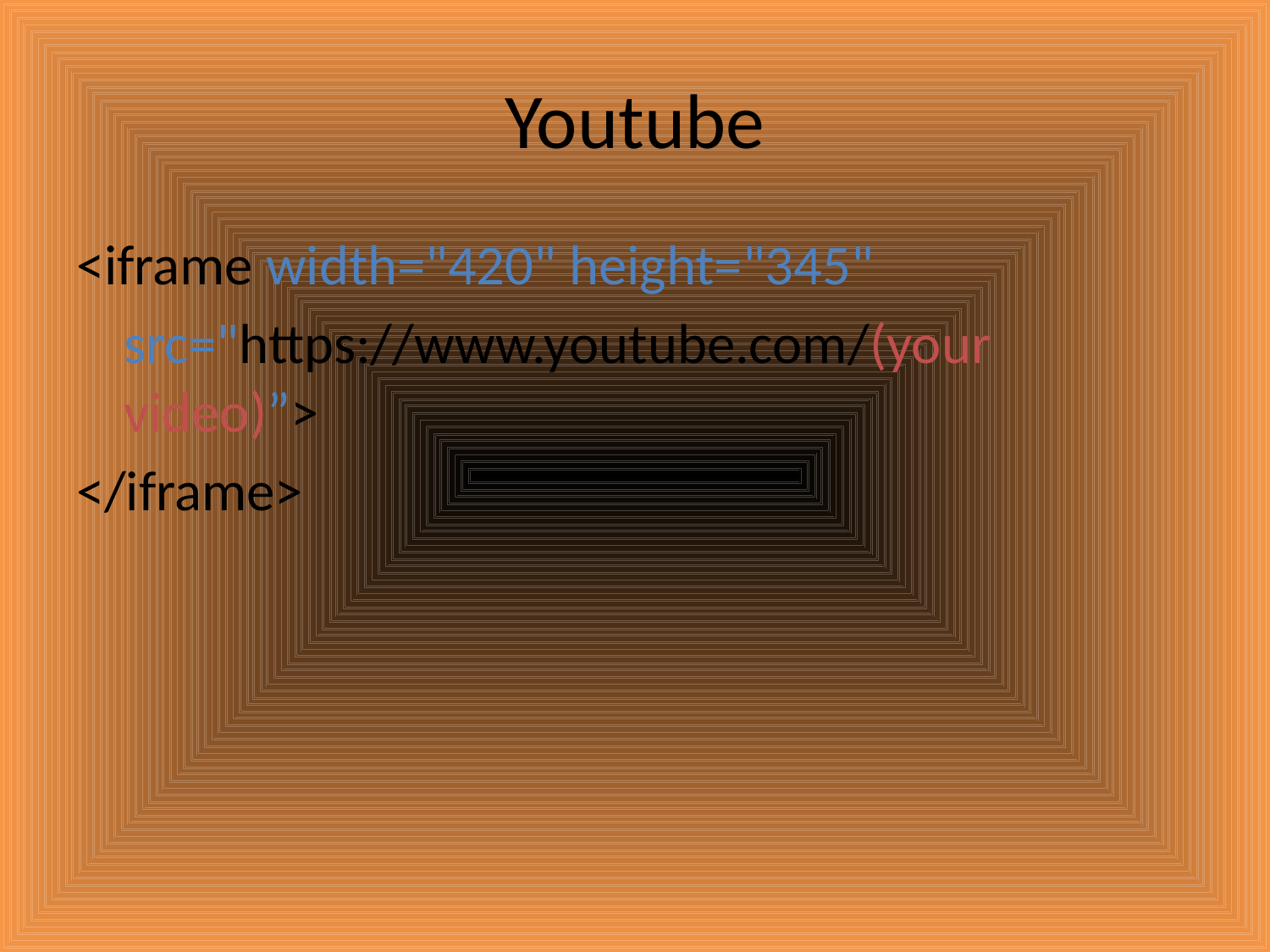

# Youtube
<iframe width="420" height="345"
	src="https://www.youtube.com/(your video)”>
</iframe>